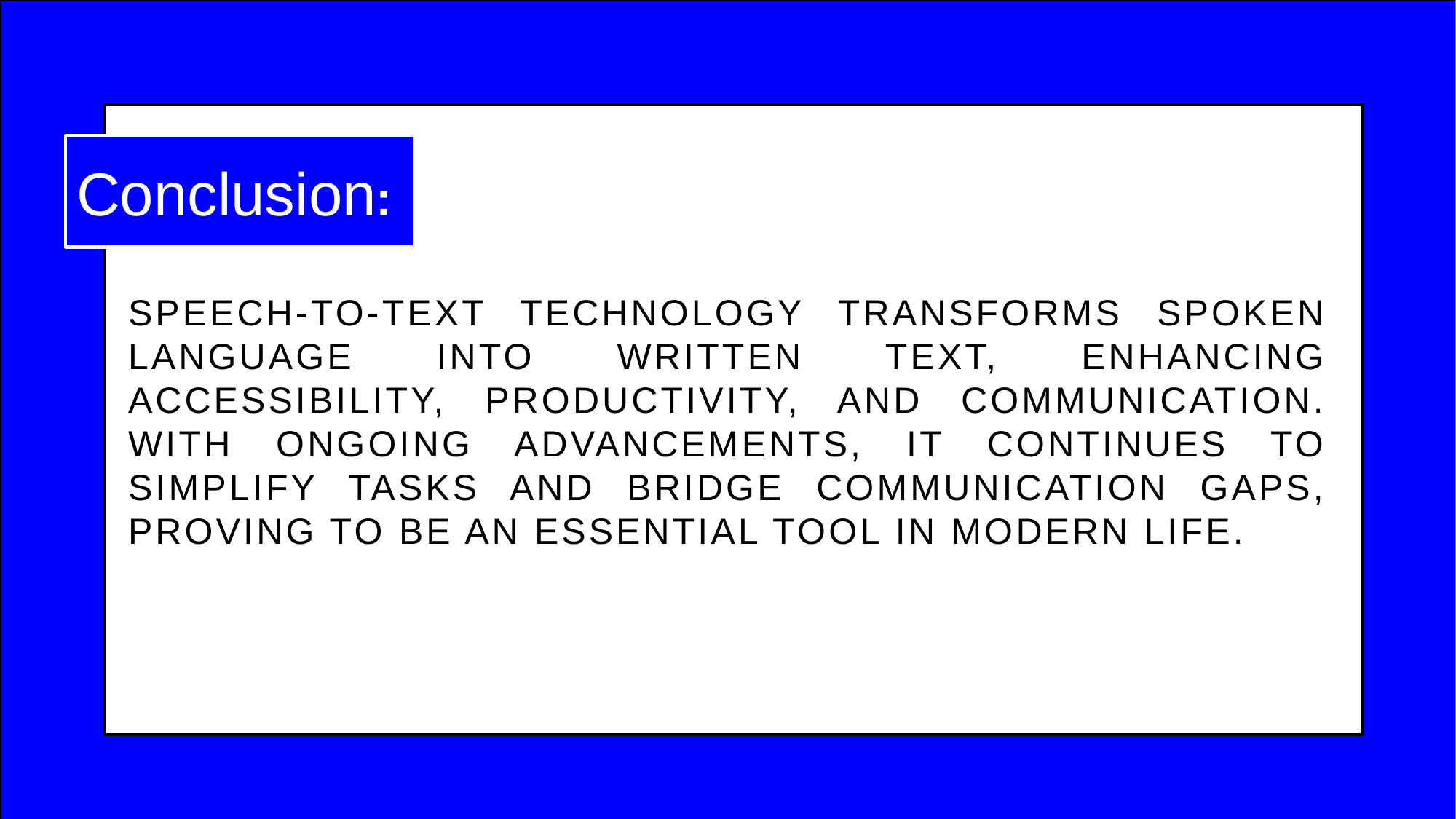

# Pros:
Conclusion:
Speech-to-text technology transforms spoken language into written text, enhancing accessibility, productivity, and communication. With ongoing advancements, it continues to simplify tasks and bridge communication gaps, proving to be an essential tool in modern life.